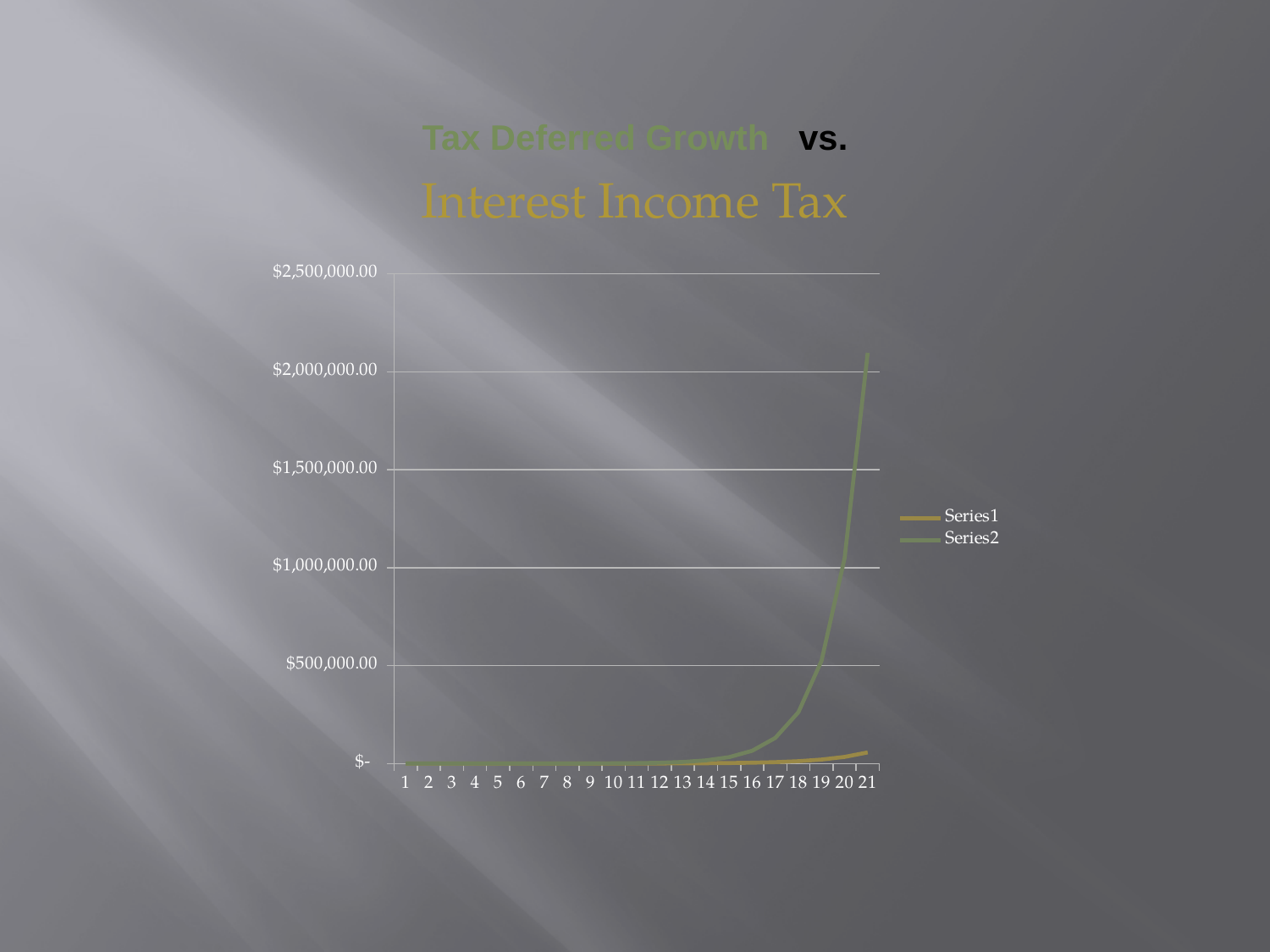

# Tax Deferred Growth   vs.
Interest Income Tax

### Chart

| Category |  |  |
|---|---|---|